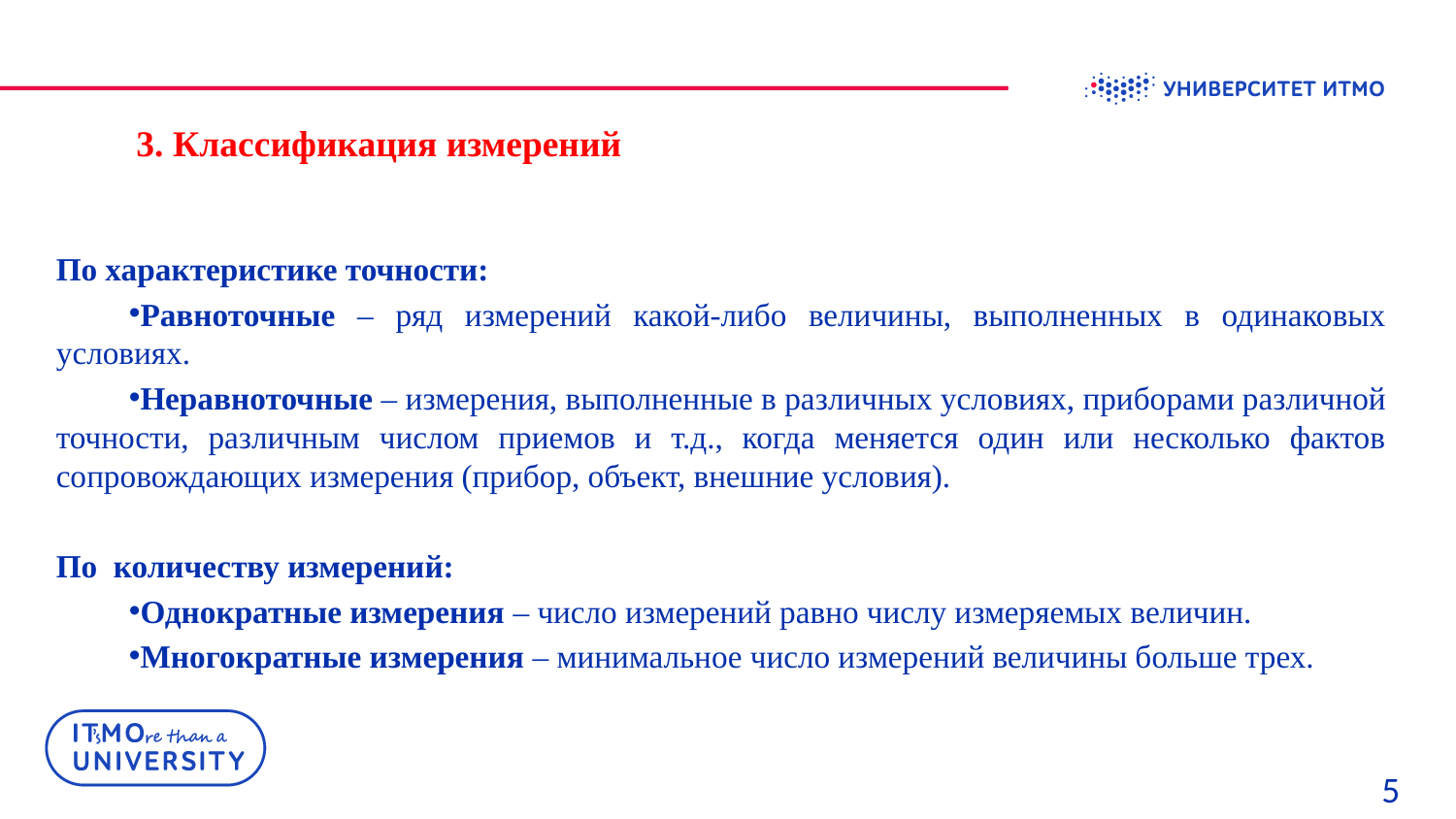

# 3. Классификация измерений
По характеристике точности:
Равноточные – ряд измерений какой-либо величины, выполненных в одинаковых условиях.
Неравноточные – измерения, выполненные в различных условиях, приборами различной точности, различным числом приемов и т.д., когда меняется один или несколько фактов сопровождающих измерения (прибор, объект, внешние условия).

По  количеству измерений:
Однократные измерения – число измерений равно числу измеряемых величин.
Многократные измерения – минимальное число измерений величины больше трех.

5